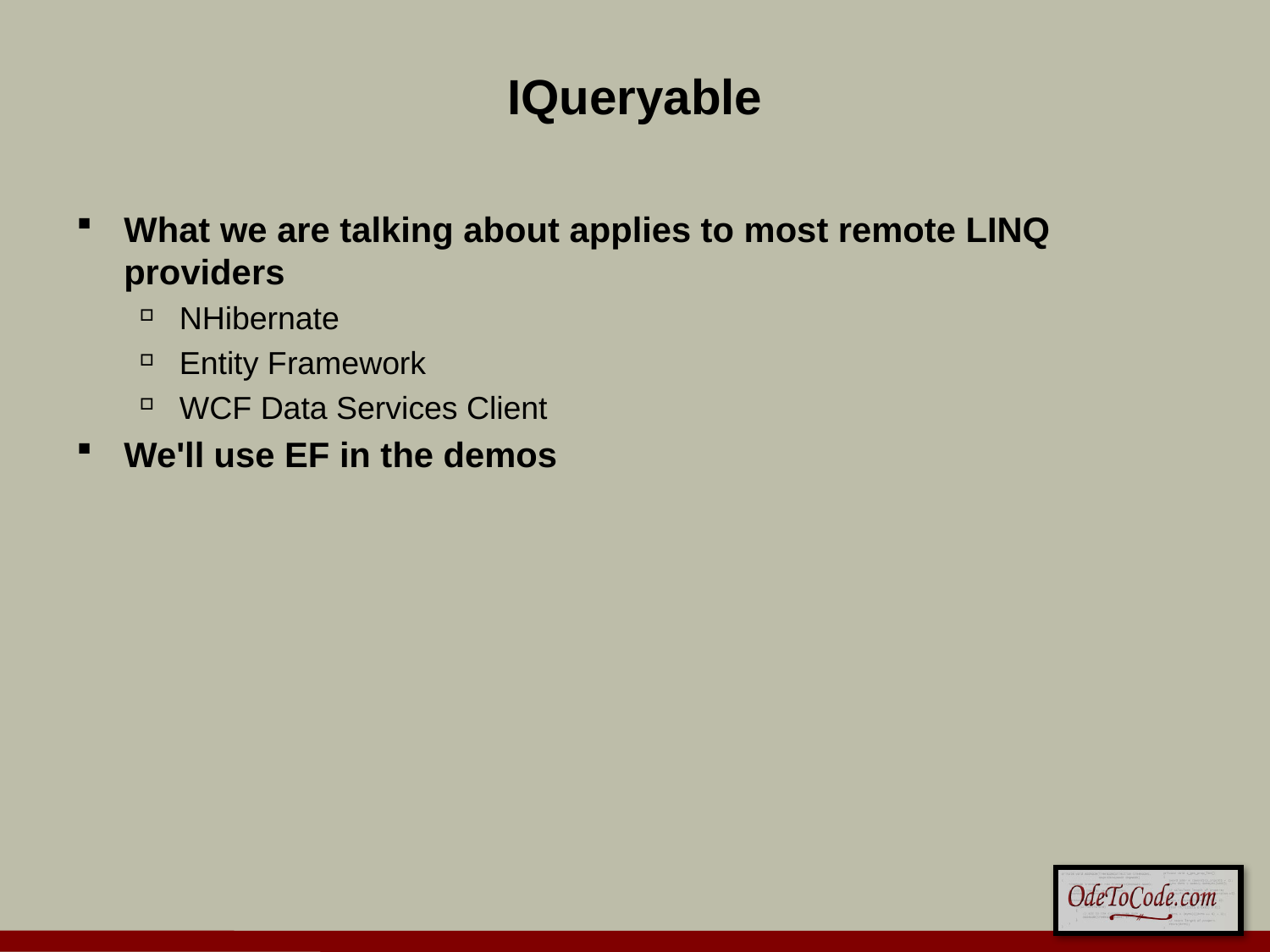

# IQueryable
What we are talking about applies to most remote LINQ providers
NHibernate
Entity Framework
WCF Data Services Client
We'll use EF in the demos